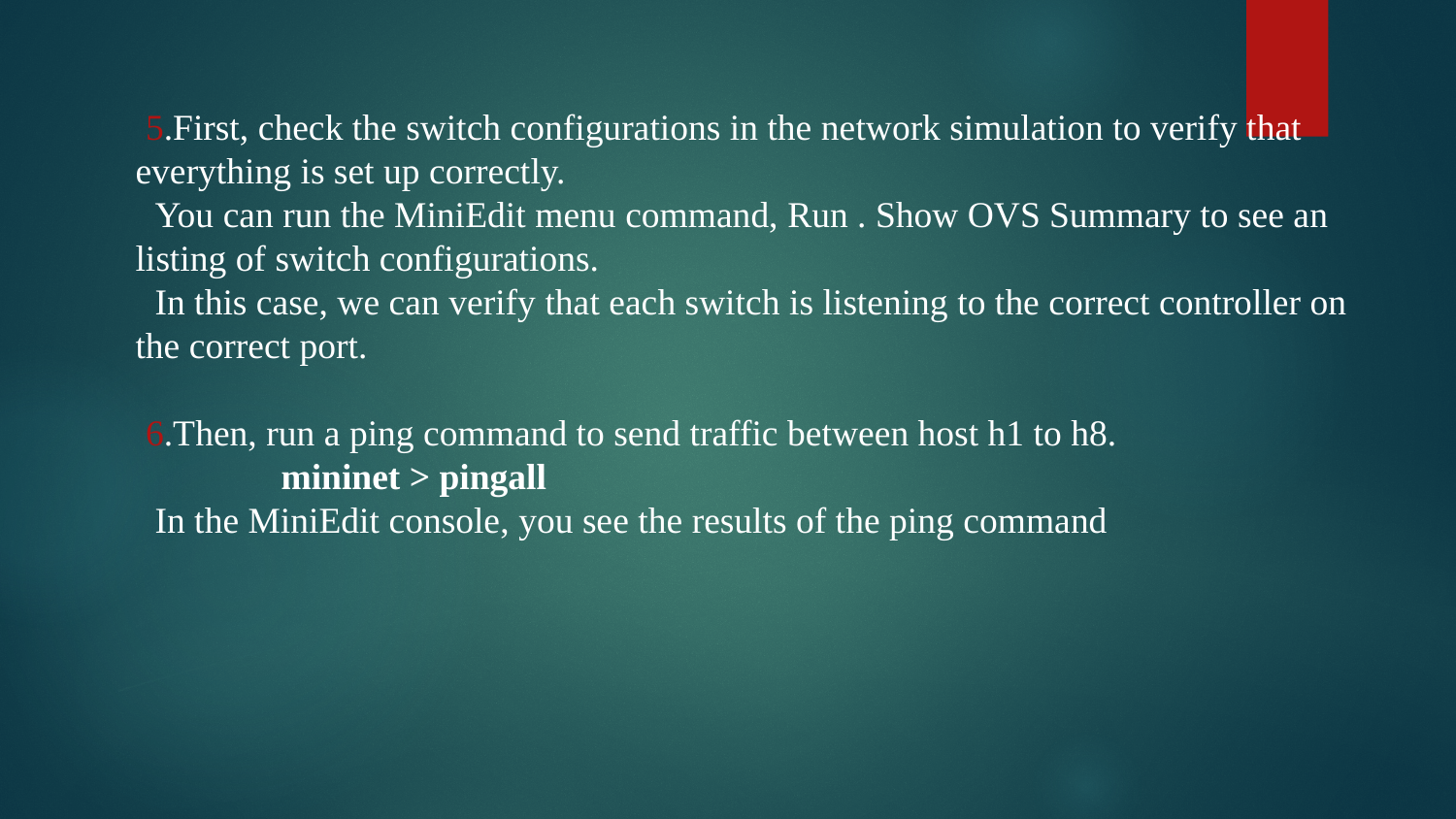

#
5.First, check the switch configurations in the network simulation to verify that everything is set up correctly.
 You can run the MiniEdit menu command, Run . Show OVS Summary to see an listing of switch configurations.
 In this case, we can verify that each switch is listening to the correct controller on the correct port.

6.Then, run a ping command to send traffic between host h1 to h8.
 	mininet > pingall
 In the MiniEdit console, you see the results of the ping command